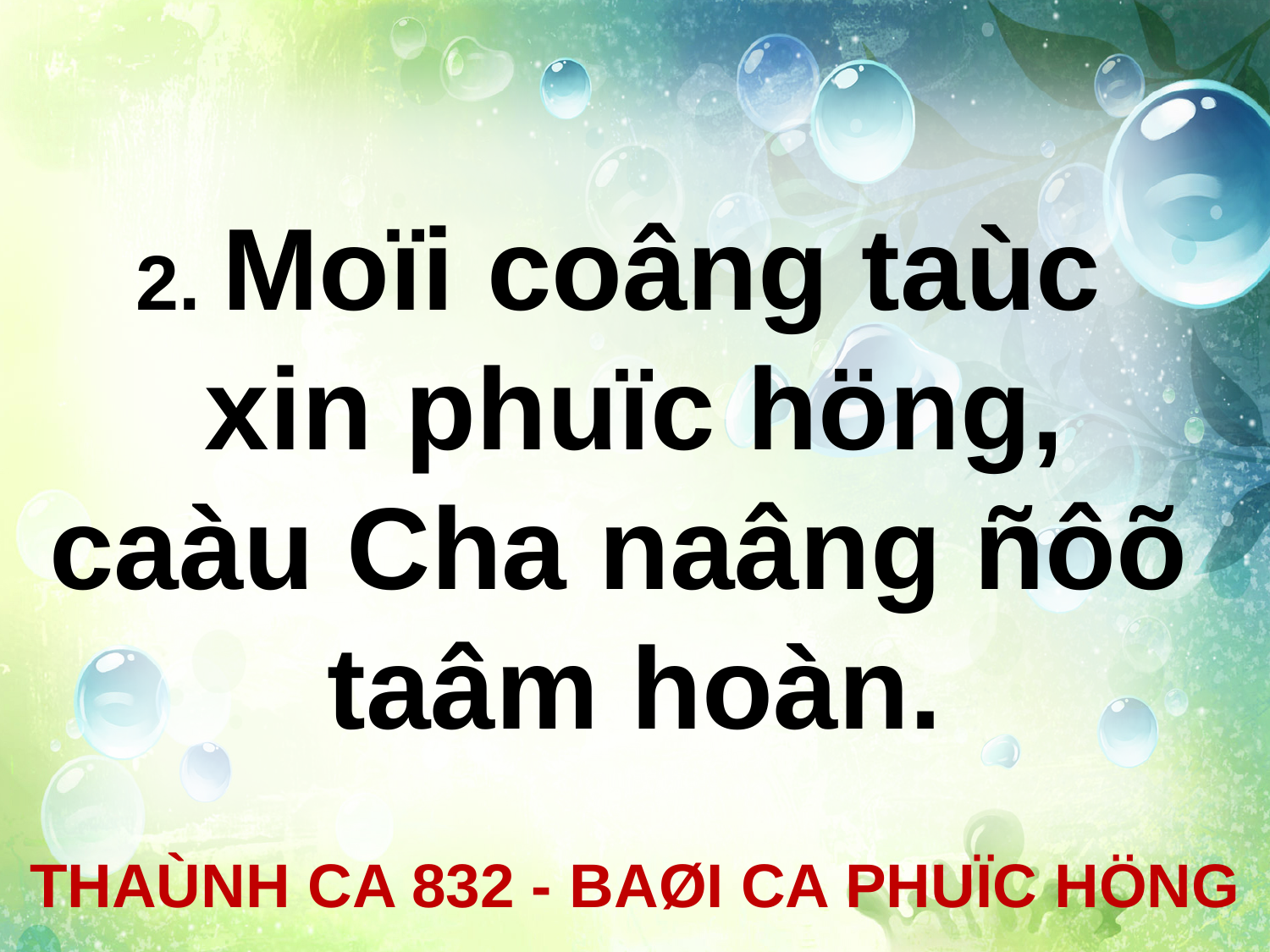

2. Moïi coâng taùc
xin phuïc höng,
caàu Cha naâng ñôõ
taâm hoàn.
THAÙNH CA 832 - BAØI CA PHUÏC HÖNG